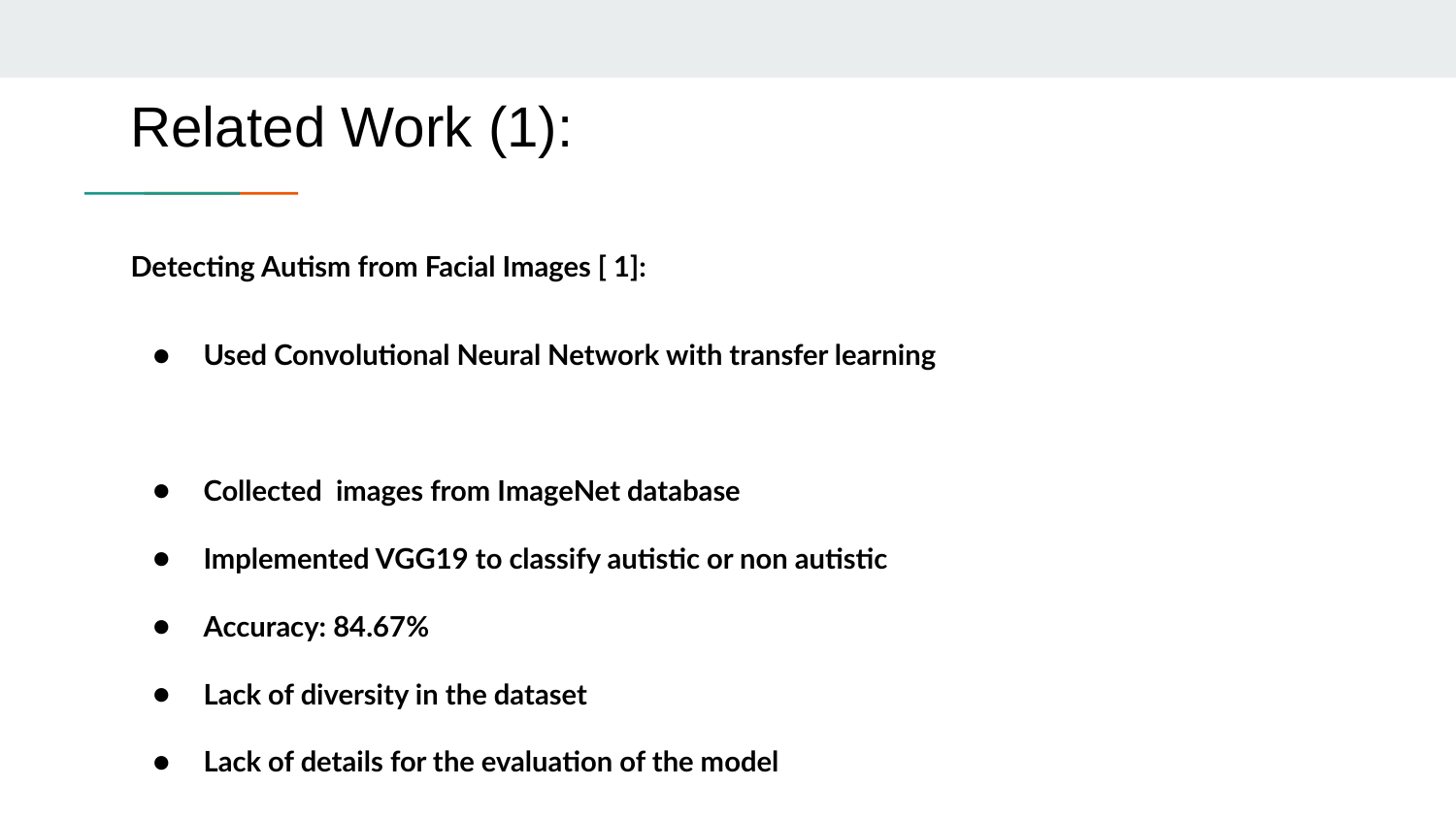

# Related Work (1):
Detecting Autism from Facial Images [ 1]:
Used Convolutional Neural Network with transfer learning
Collected  images from ImageNet database
Implemented VGG19 to classify autistic or non autistic
Accuracy: 84.67%
Lack of diversity in the dataset
Lack of details for the evaluation of the model